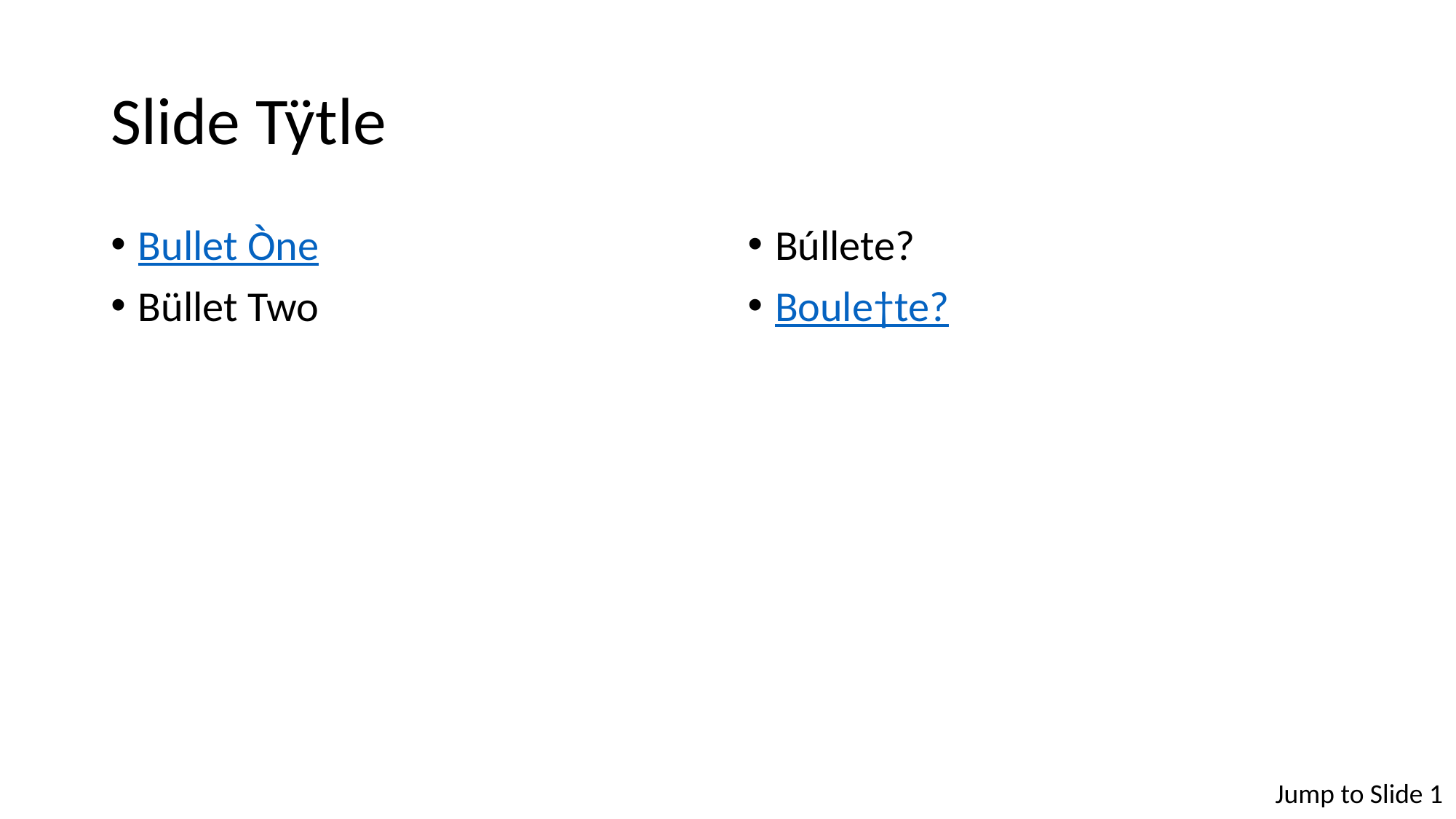

# Slide Tÿtle
Bullet Òne
Büllet Two
Búllete?
Boule†te?
Jump to Slide 1